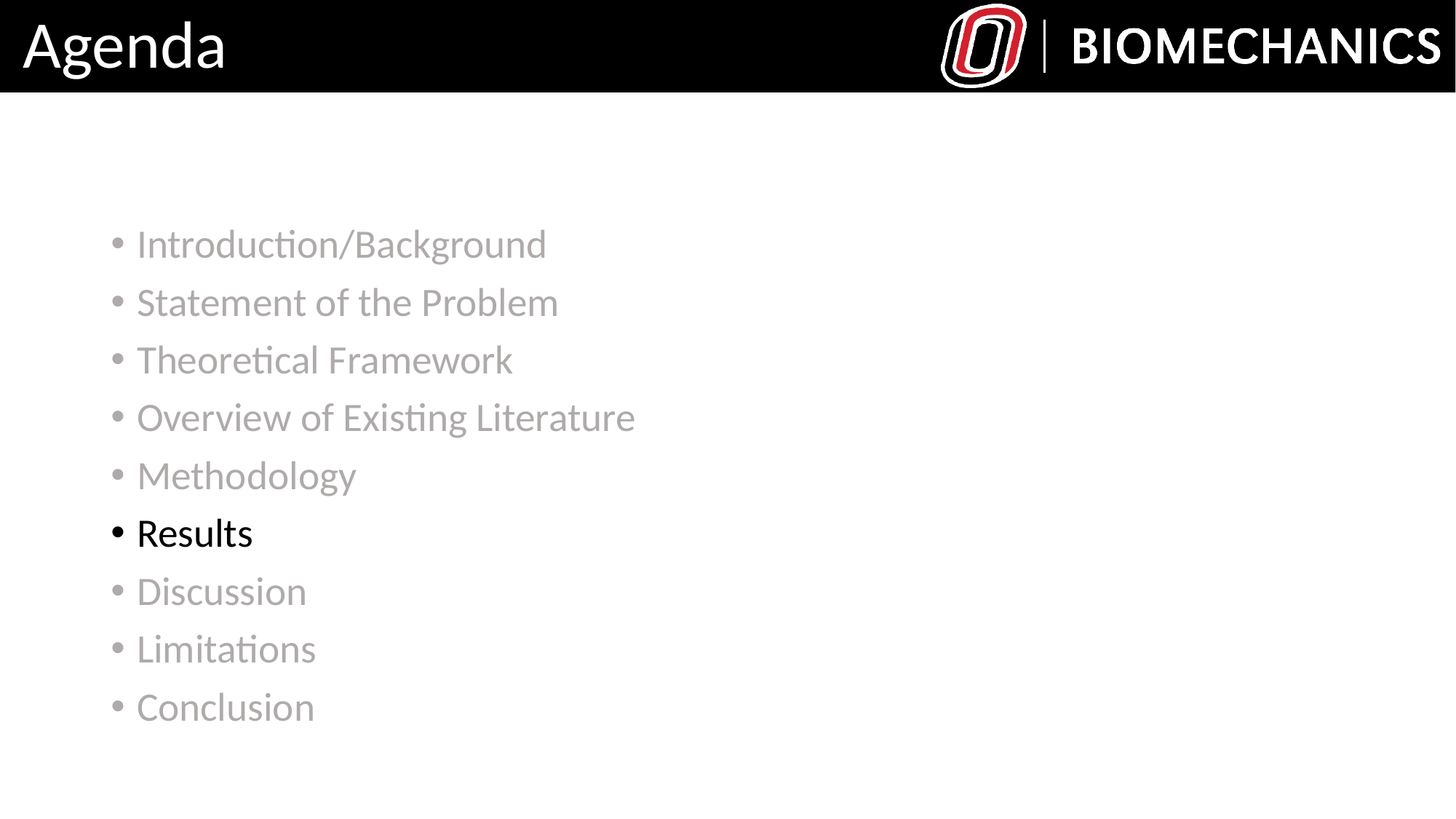

# Agenda
Introduction/Background
Statement of the Problem
Theoretical Framework
Overview of Existing Literature
Methodology
Results
Discussion
Limitations
Conclusion